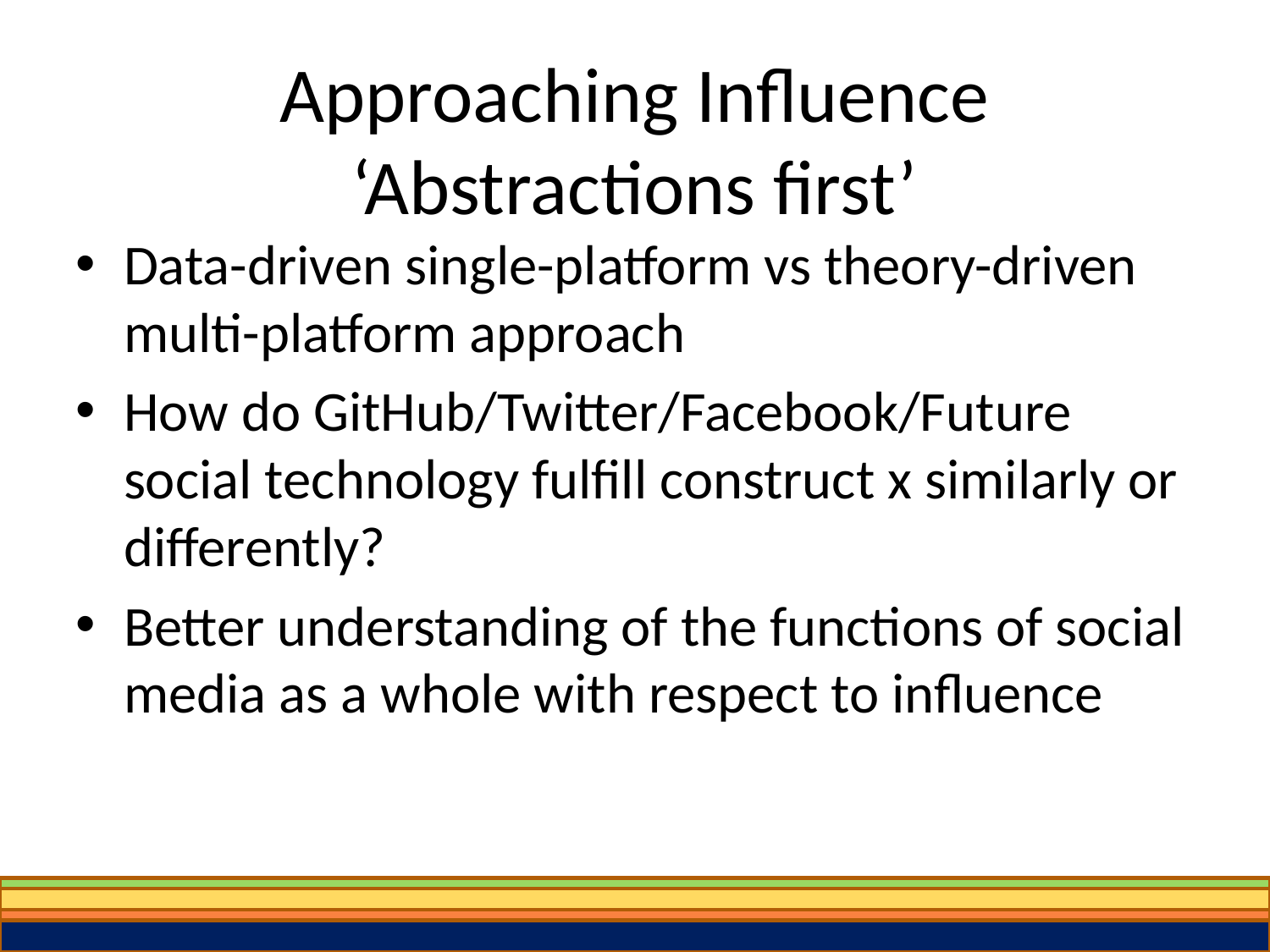

# Approaching Influence ‘Abstractions first’
Data-driven single-platform vs theory-driven multi-platform approach
How do GitHub/Twitter/Facebook/Future social technology fulfill construct x similarly or differently?
Better understanding of the functions of social media as a whole with respect to influence